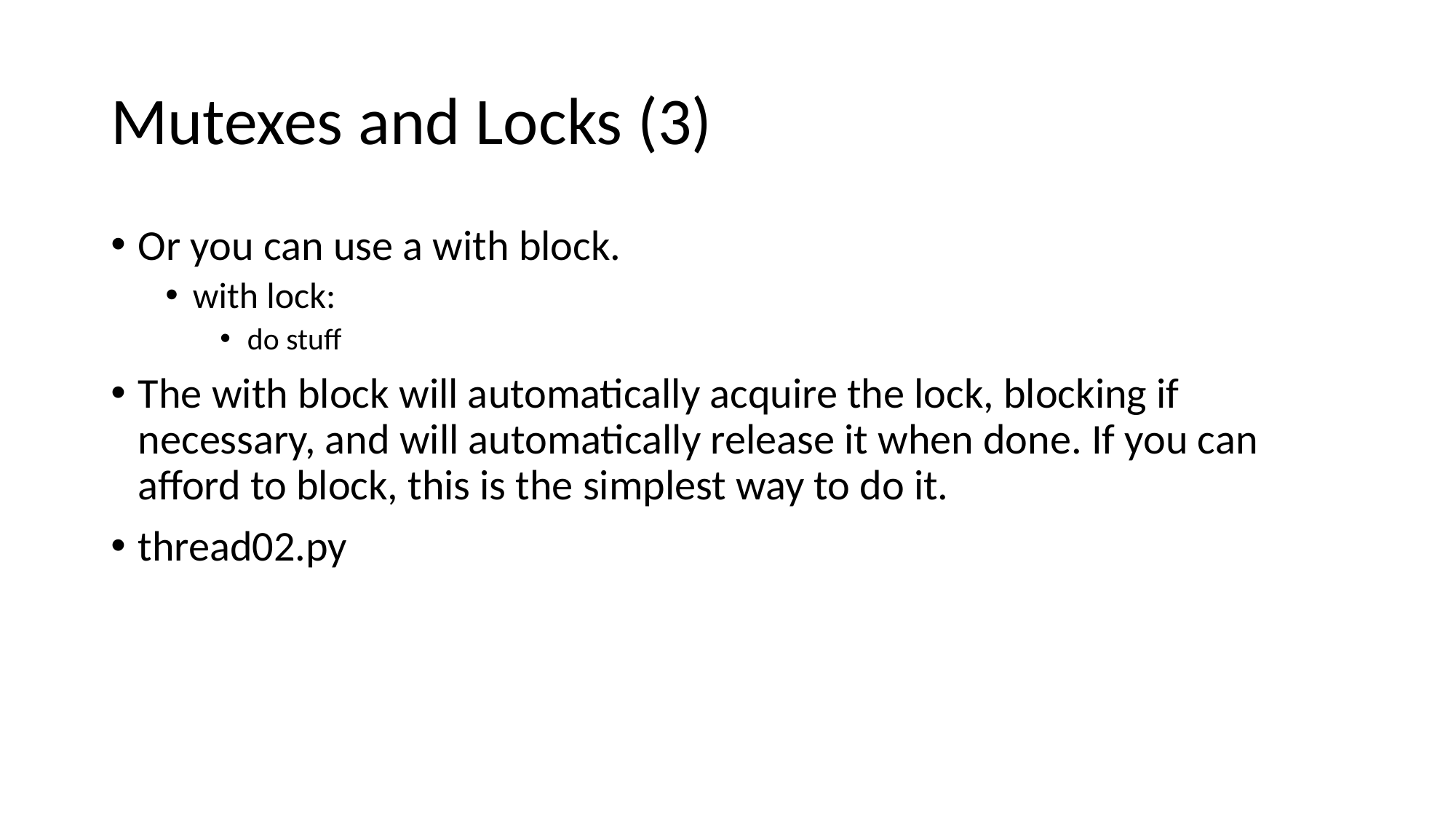

# Mutexes and Locks (3)
Or you can use a with block.
with lock:
do stuff
The with block will automatically acquire the lock, blocking if necessary, and will automatically release it when done. If you can afford to block, this is the simplest way to do it.
thread02.py